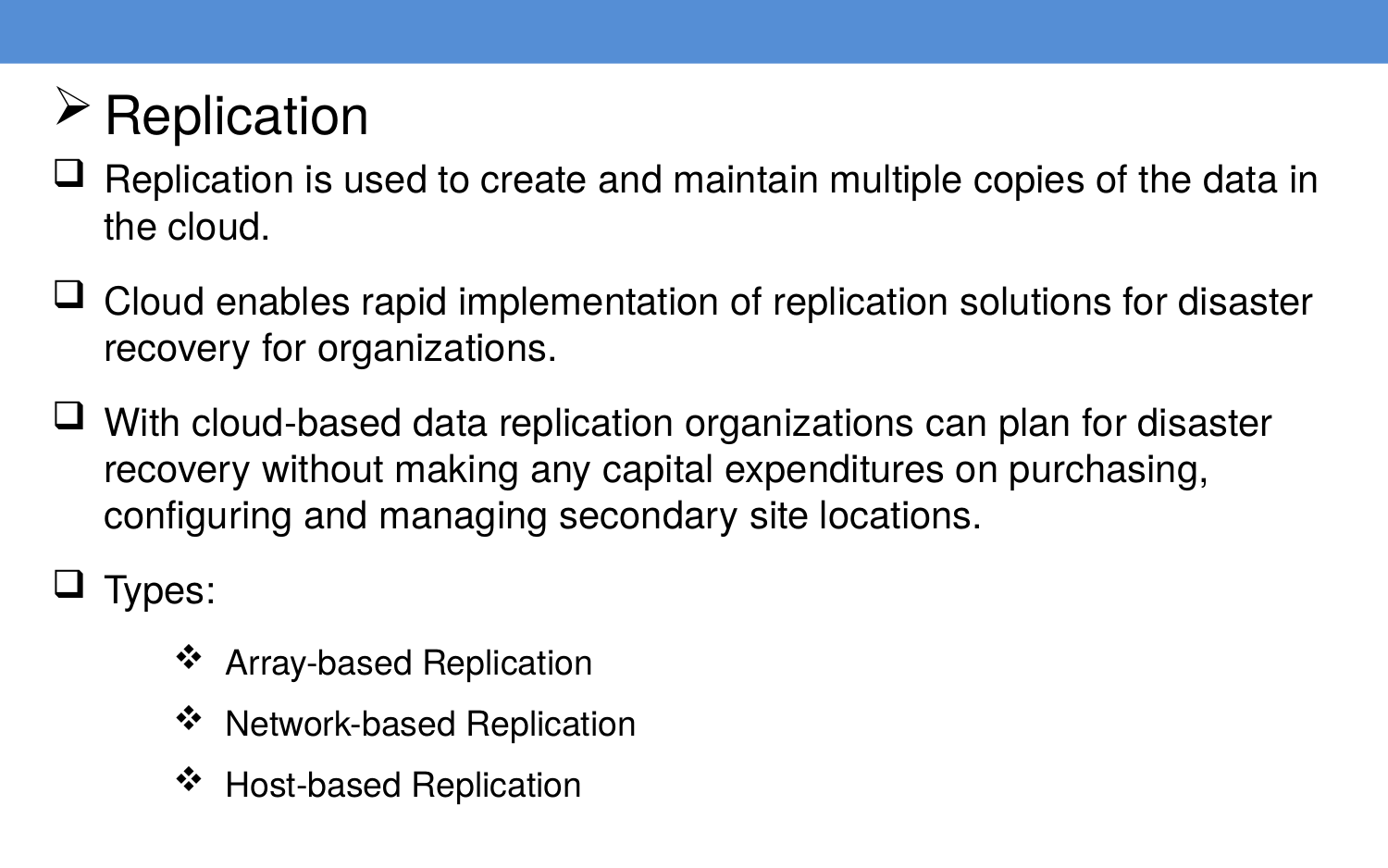

Replication
Replication is used to create and maintain multiple copies of the data in the cloud.
Cloud enables rapid implementation of replication solutions for disaster recovery for organizations.
With cloud-based data replication organizations can plan for disaster recovery without making any capital expenditures on purchasing, configuring and managing secondary site locations.
Types:
Array-based Replication
Network-based Replication
Host-based Replication